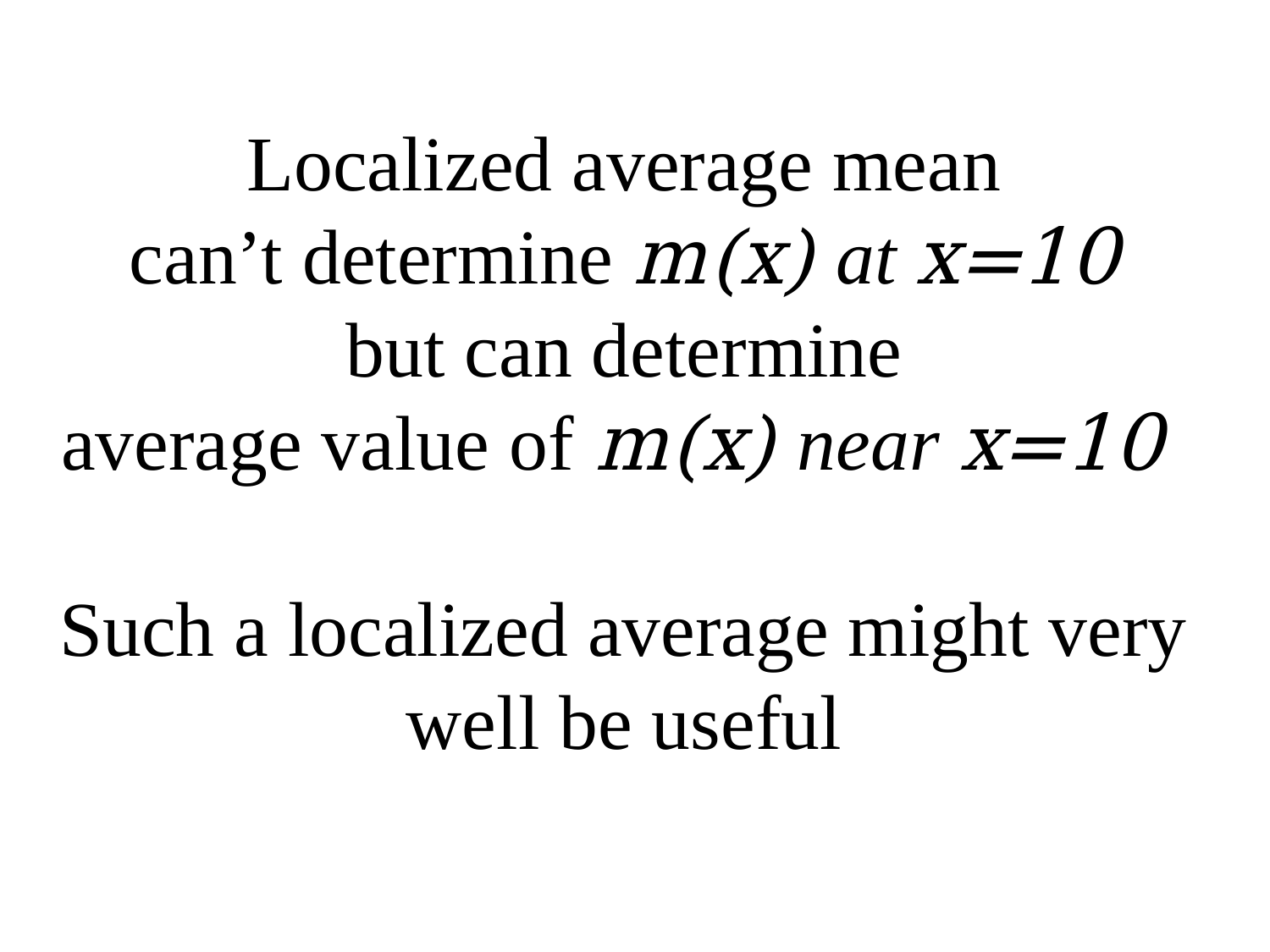

# Localized average mean can’t determine m(x) at x=10 but can determine average value of m(x) near x=10 Such a localized average might very well be useful